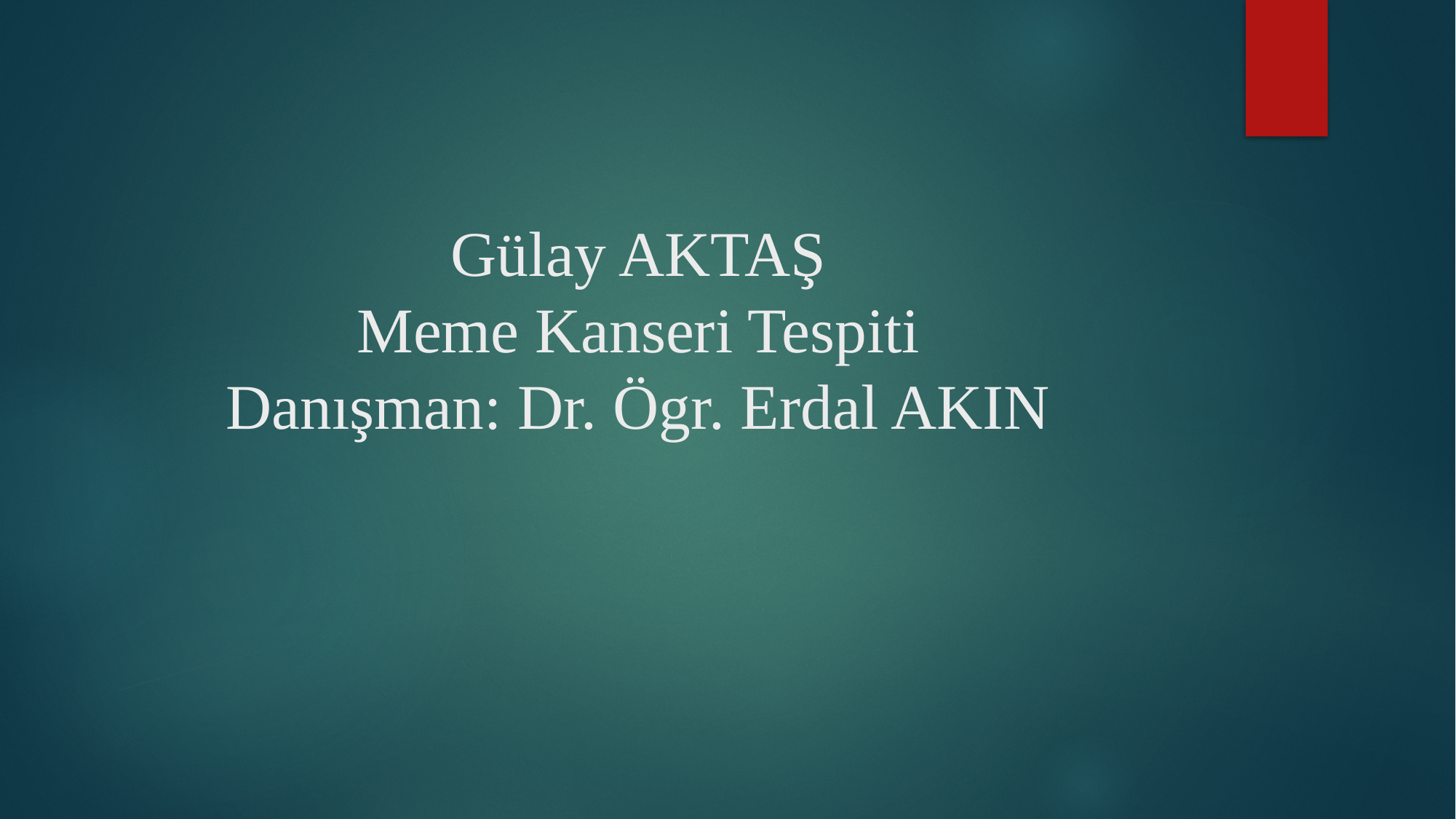

# Gülay AKTAŞ Meme Kanseri Tespiti Danışman: Dr. Ögr. Erdal AKIN